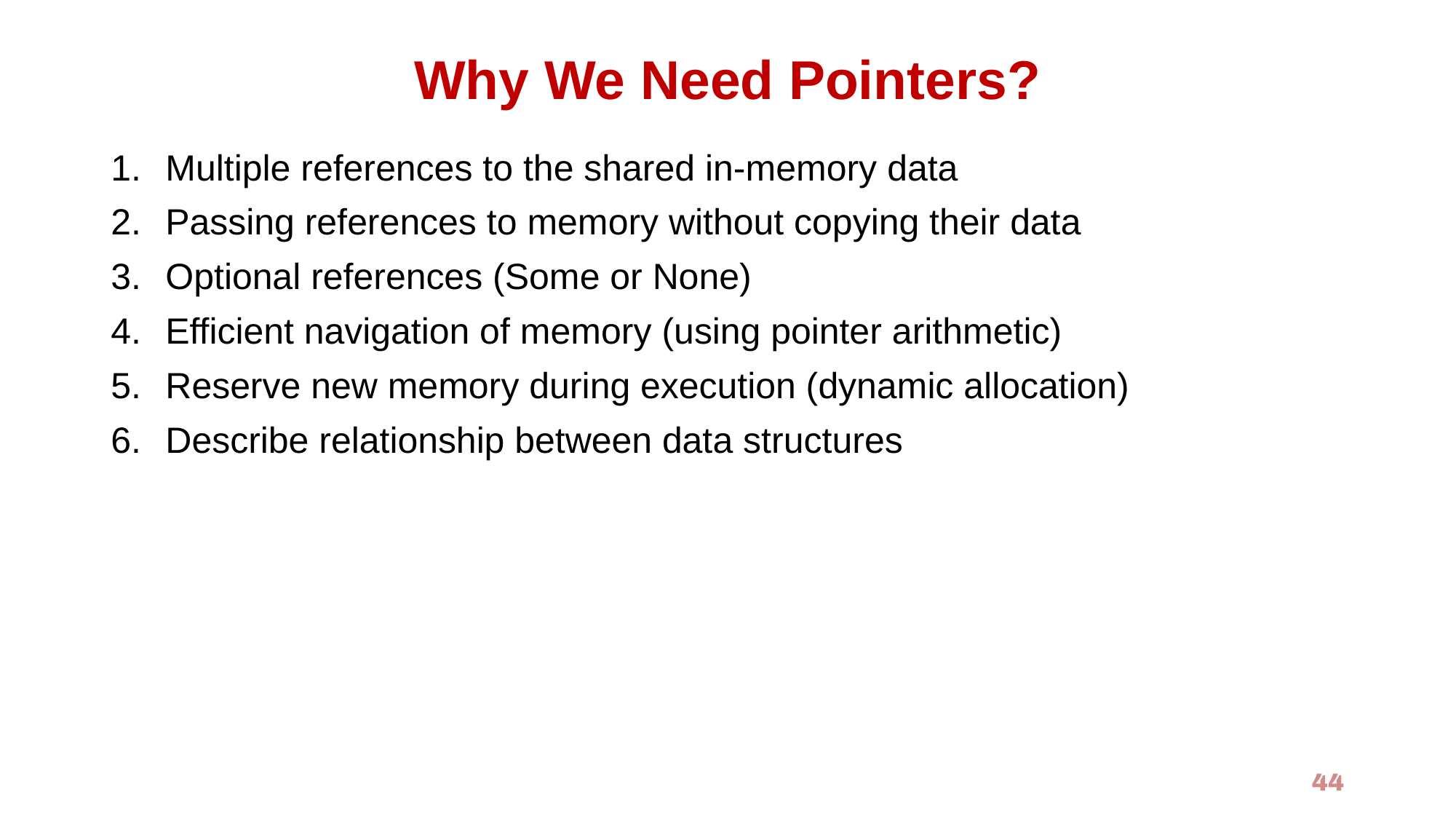

# Why We Need Pointers?
Multiple references to the shared in-memory data
Passing references to memory without copying their data
Optional references (Some or None)
Efficient navigation of memory (using pointer arithmetic)
Reserve new memory during execution (dynamic allocation)
Describe relationship between data structures
44